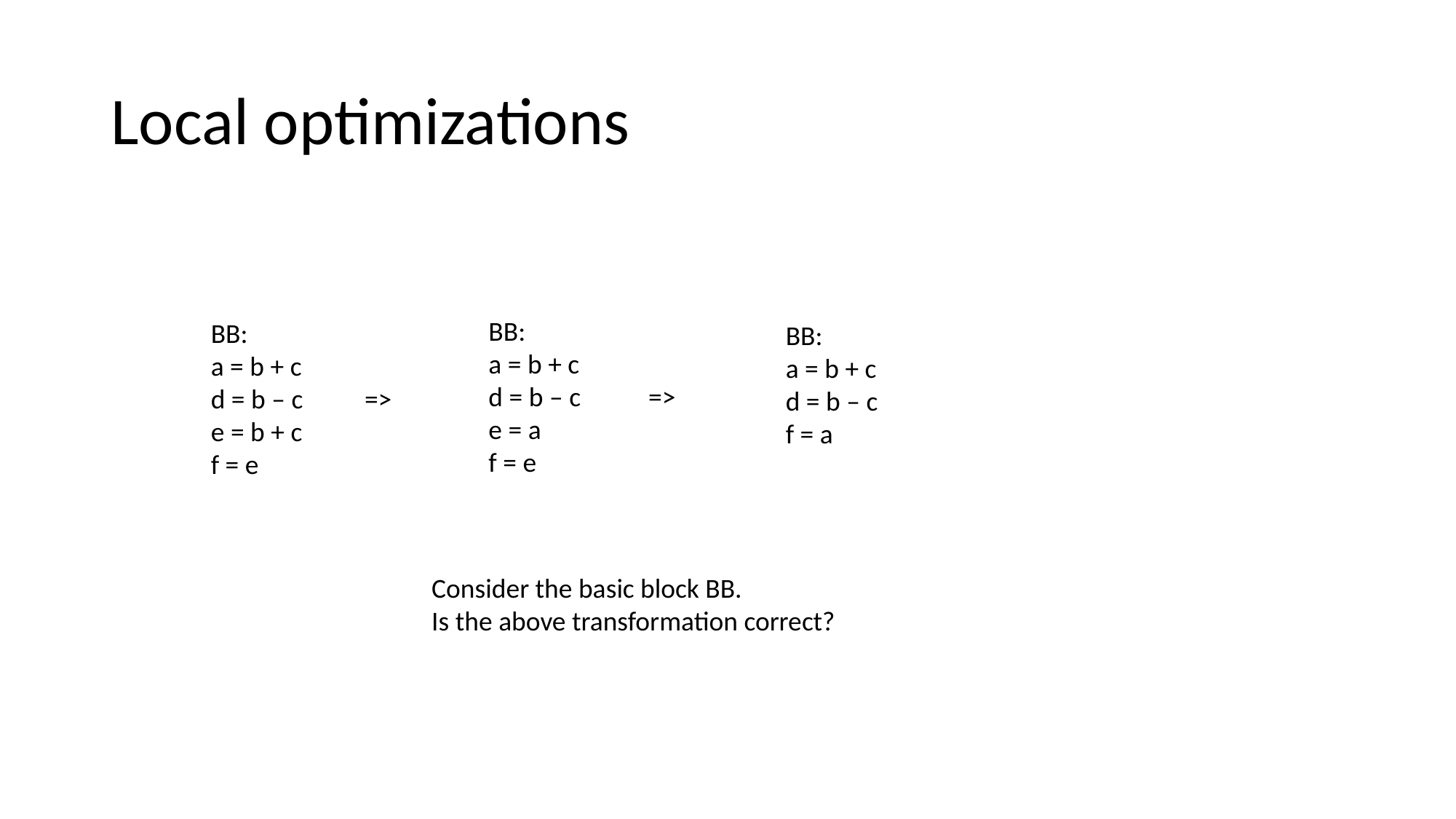

# Local optimizations

BB:
a = b + c
d = b – c           =>
e = a
f = e
BB:
a = b + c
d = b – c          =>
e = b + c
f = e
BB:
a = b + c
d = b – c
f = a
Consider the basic block BB.
Is the above transformation correct?